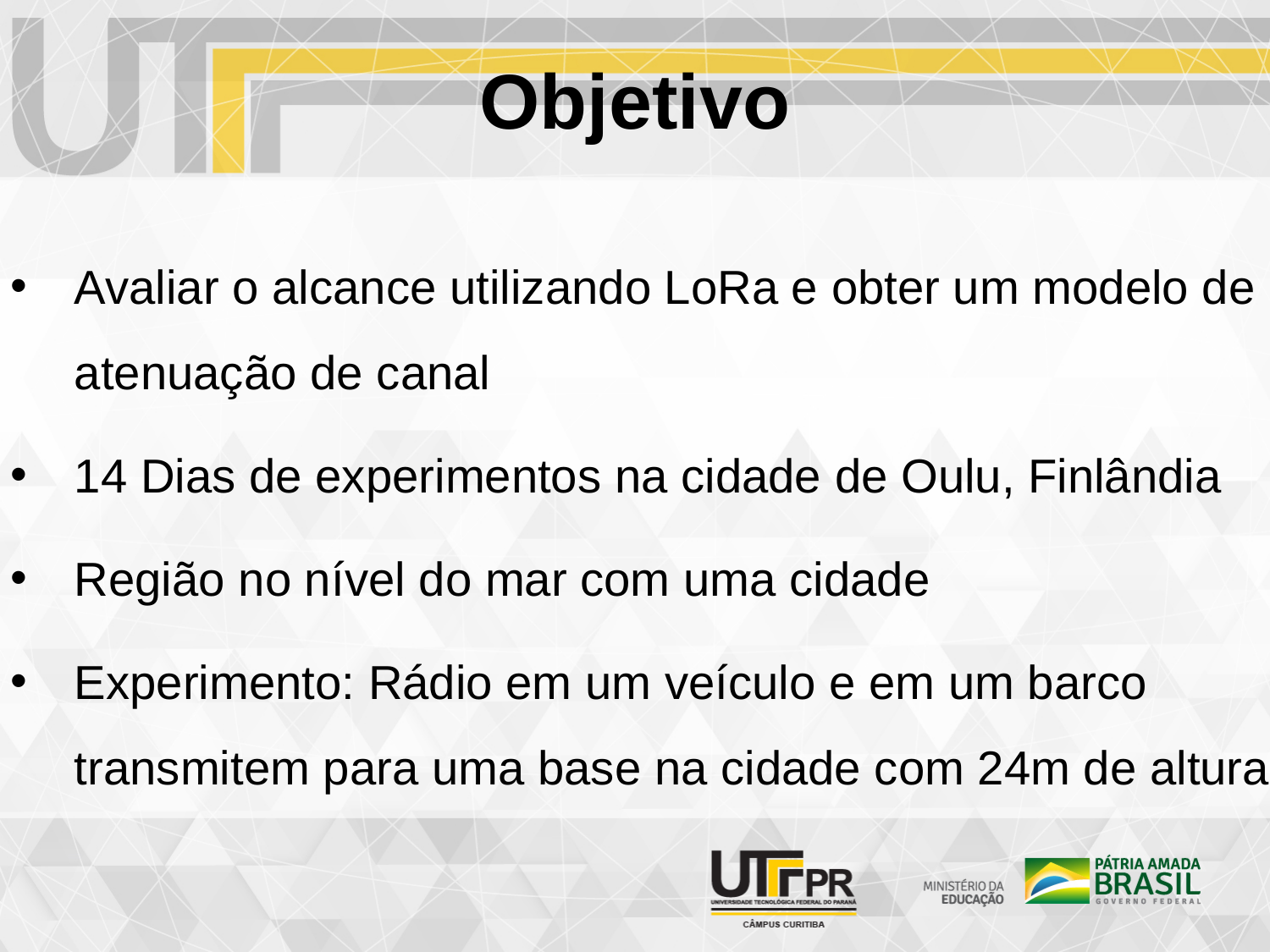

Objetivo
# Avaliar o alcance utilizando LoRa e obter um modelo de atenuação de canal
14 Dias de experimentos na cidade de Oulu, Finlândia
Região no nível do mar com uma cidade
Experimento: Rádio em um veículo e em um barco transmitem para uma base na cidade com 24m de altura